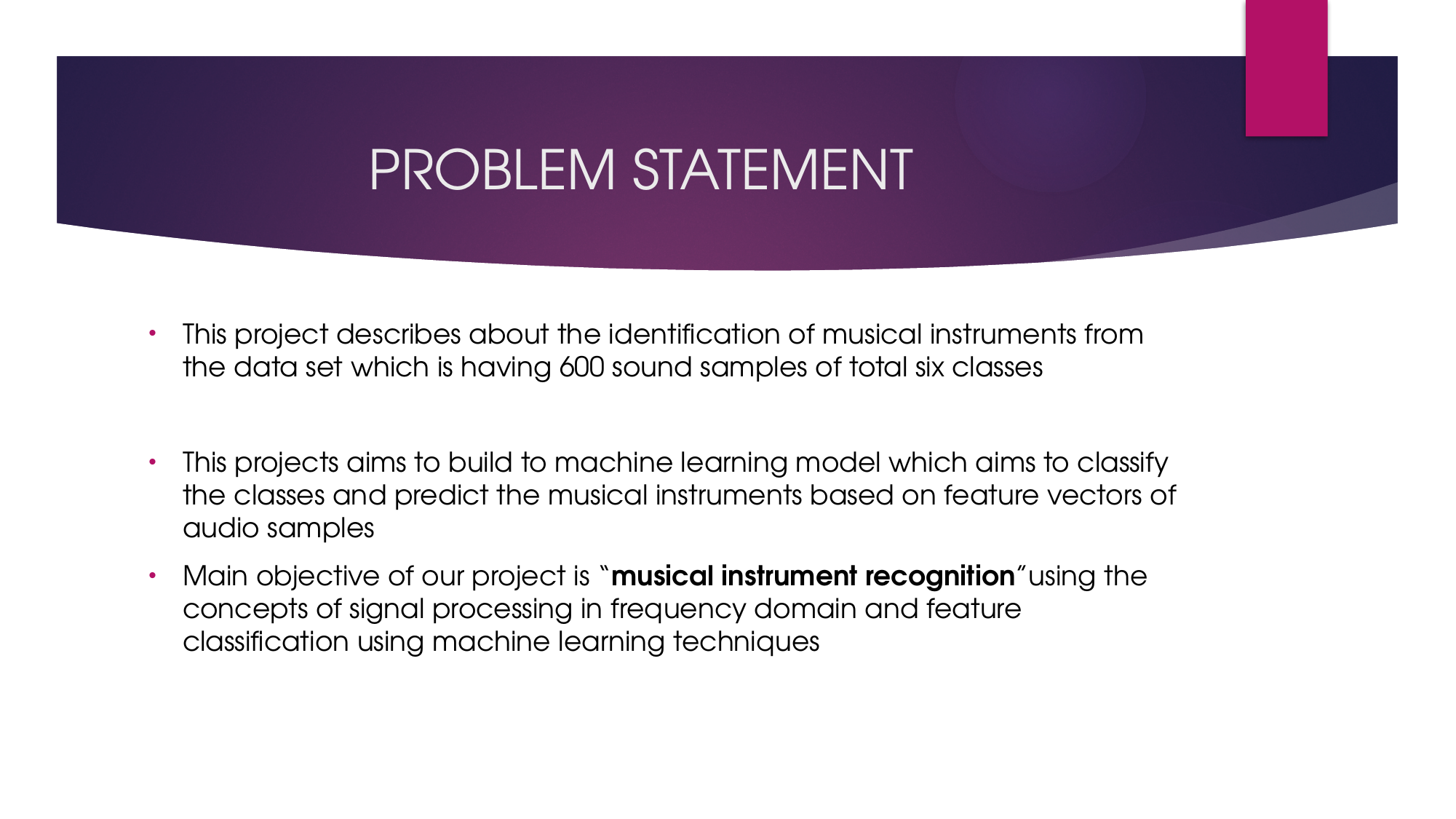

# PROBLEM STATEMENT
This project describes about the identification of musical instruments from the data set which is having 600 sound samples of total six classes

This projects aims to build to machine learning model which aims to classify the classes and predict the musical instruments based on feature vectors of audio samples
Main objective of our project is “musical instrument recognition”using the concepts of signal processing in frequency domain and feature classification using machine learning techniques